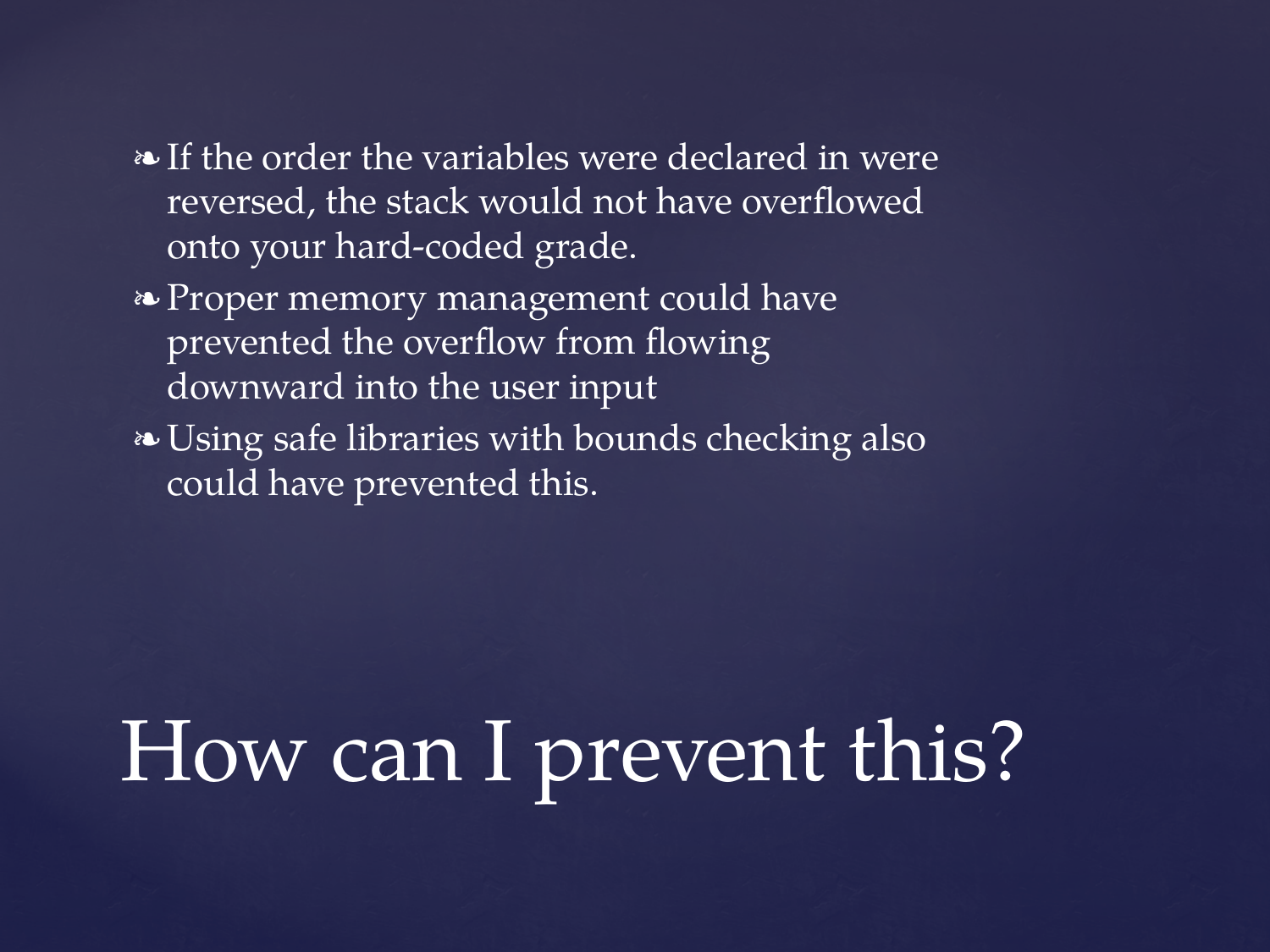

If the order the variables were declared in were reversed, the stack would not have overflowed onto your hard-coded grade.
Proper memory management could have prevented the overflow from flowing downward into the user input
Using safe libraries with bounds checking also could have prevented this.
# How can I prevent this?